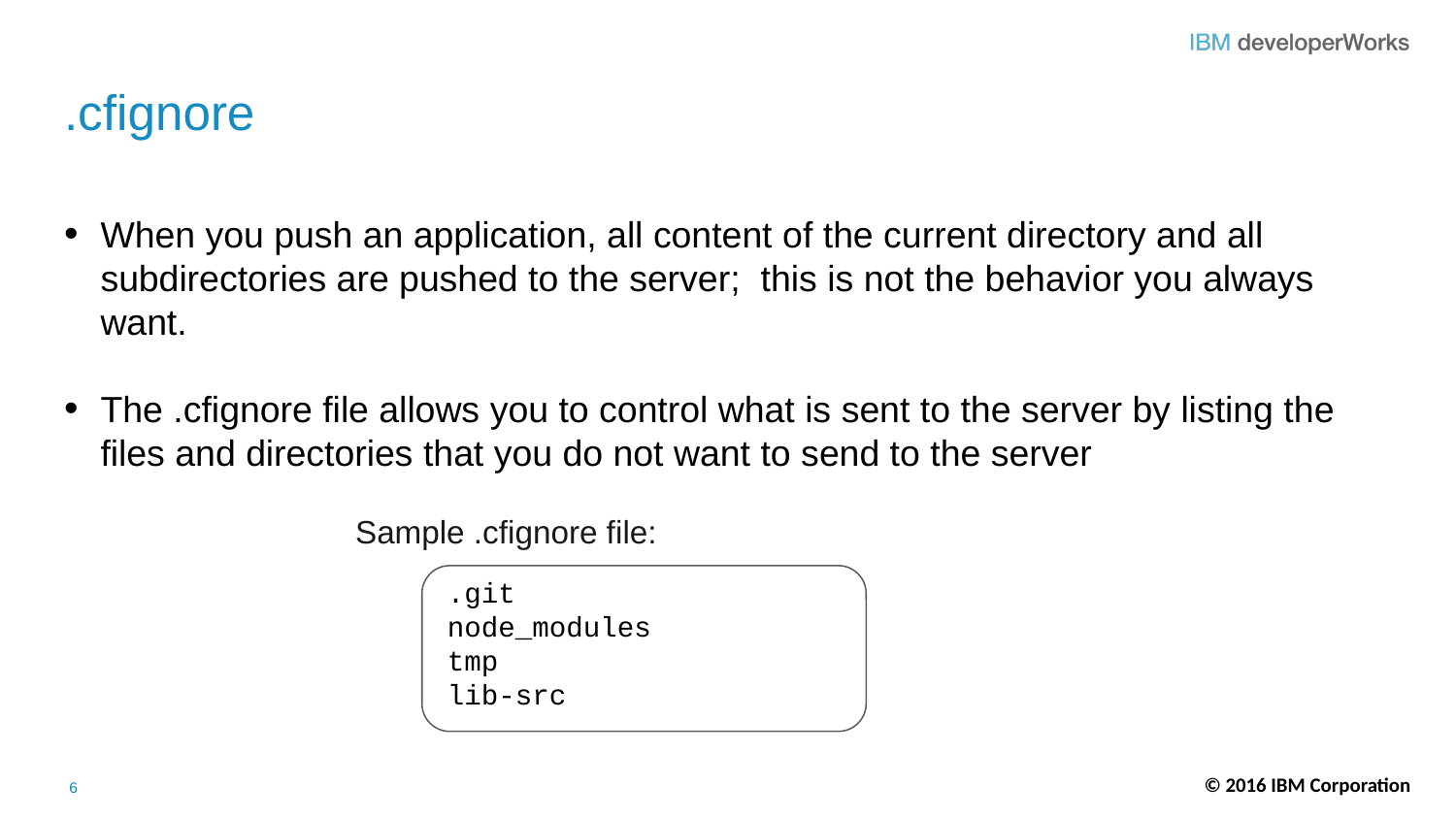

# .cfignore
When you push an application, all content of the current directory and all subdirectories are pushed to the server;  this is not the behavior you always want.

The .cfignore file allows you to control what is sent to the server by listing the files and directories that you do not want to send to the server

Sample .cfignore file:
.git
node_modules
tmp
lib-src

6